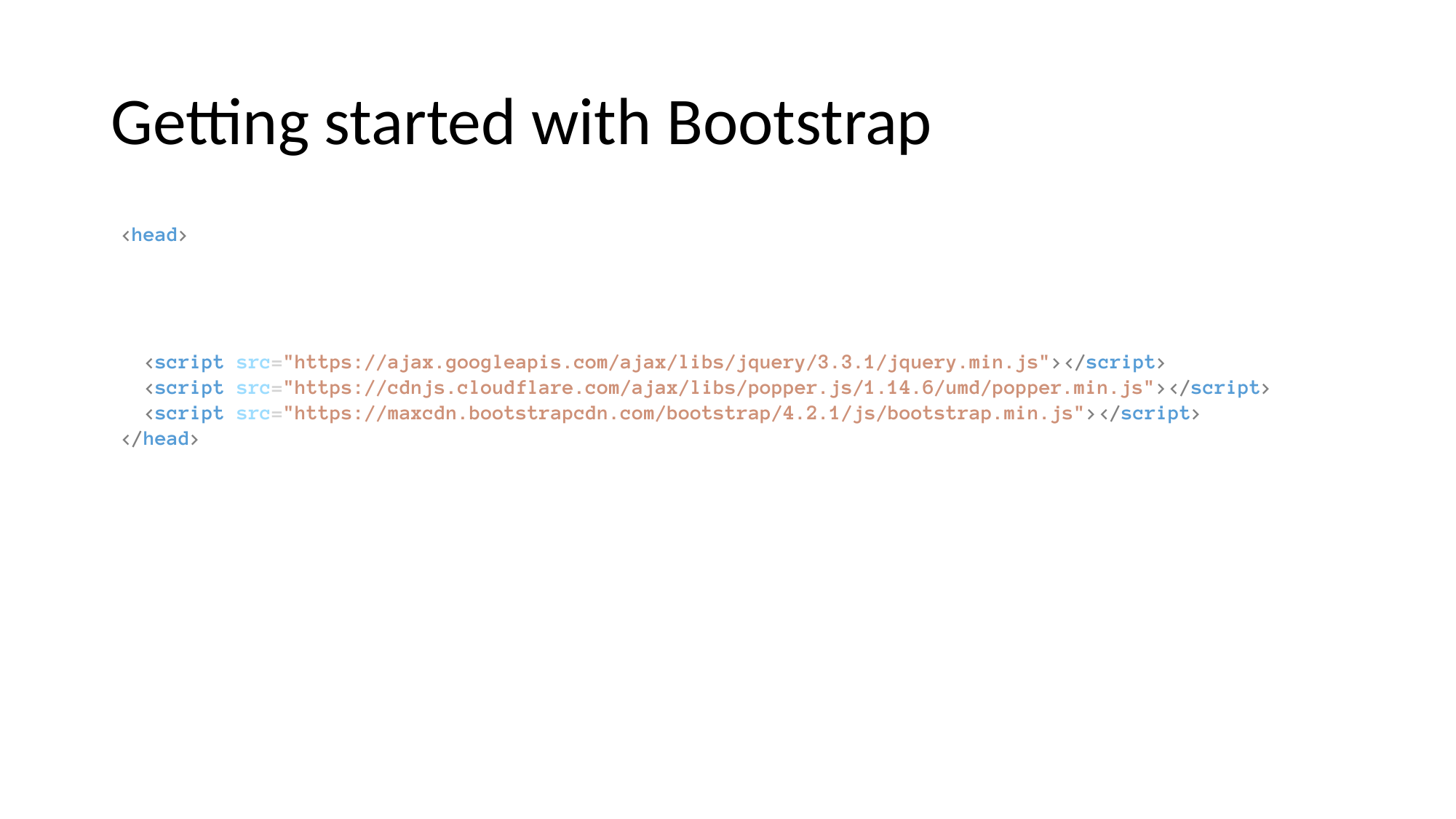

# Getting started with Bootstrap
<head>

  <script src="https://ajax.googleapis.com/ajax/libs/jquery/3.3.1/jquery.min.js"></script>
  <script src="https://cdnjs.cloudflare.com/ajax/libs/popper.js/1.14.6/umd/popper.min.js"></script>
  <script src="https://maxcdn.bootstrapcdn.com/bootstrap/4.2.1/js/bootstrap.min.js"></script>
</head>